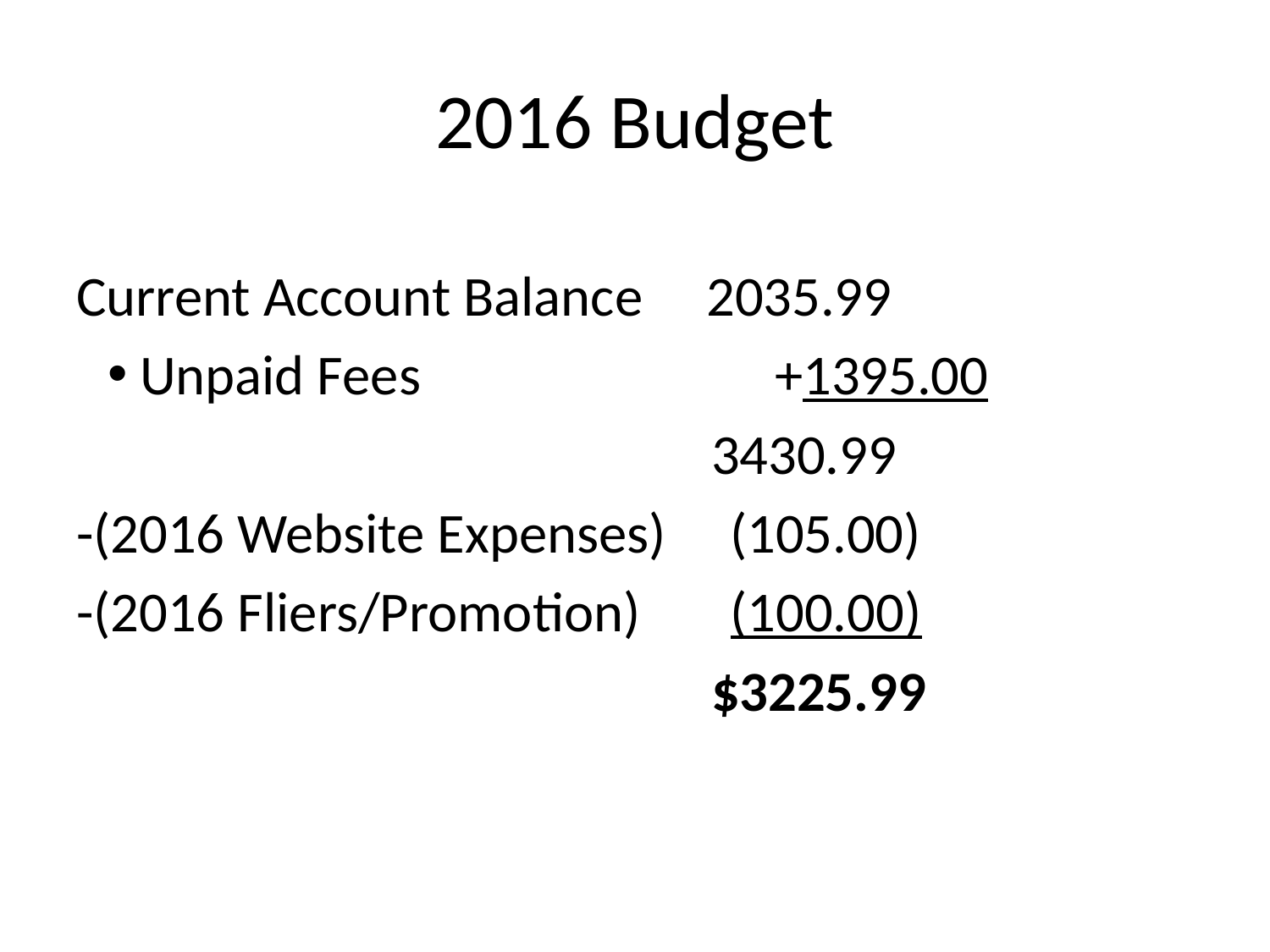

# 2016 Budget
Current Account Balance     2035.99
Unpaid Fees			+1395.00
					3430.99
-(2016 Website Expenses)     (105.00)
-(2016 Fliers/Promotion)       (100.00)
					$3225.99